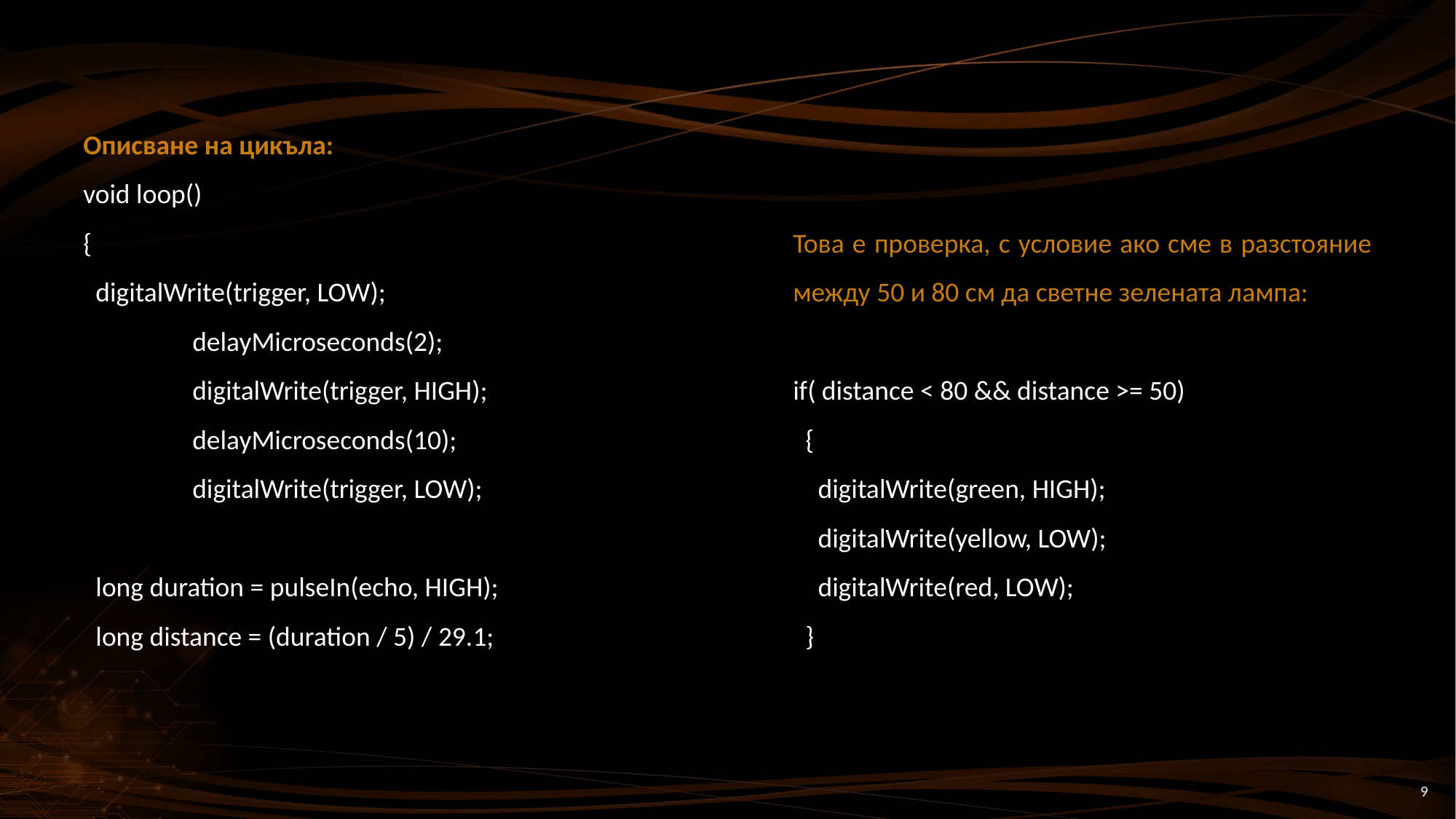

Описване на цикъла:
void loop()
{
  digitalWrite(trigger, LOW);
	delayMicroseconds(2);
	digitalWrite(trigger, HIGH);
	delayMicroseconds(10);
	digitalWrite(trigger, LOW);

  long duration = pulseIn(echo, HIGH);
  long distance = (duration / 5) / 29.1;

Това е проверка, с условие ако сме в разстояние между 50 и 80 см да светне зелената лампа:

if( distance < 80 && distance >= 50)
  {
    digitalWrite(green, HIGH);
    digitalWrite(yellow, LOW);
    digitalWrite(red, LOW);
  }

9